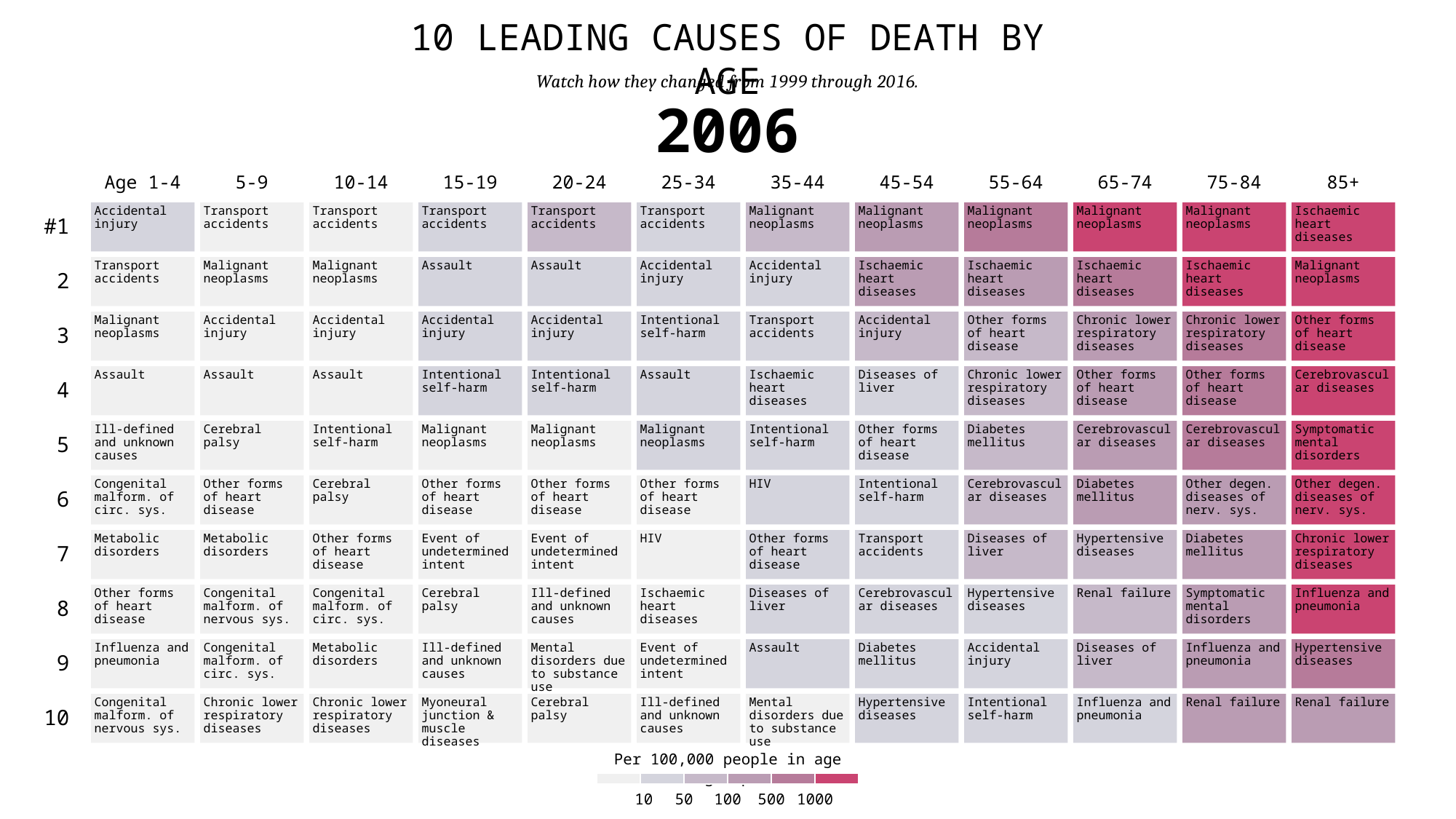

10 leading causes of death by age
Watch how they changed from 1999 through 2016.
2006
Age 1-4
5-9
10-14
15-19
20-24
25-34
35-44
45-54
55-64
65-74
75-84
85+
#1
Accidental injury
Transport accidents
Transport accidents
Transport accidents
Transport accidents
Transport accidents
Malignant neoplasms
Malignant neoplasms
Malignant neoplasms
Malignant neoplasms
Malignant neoplasms
Ischaemic heart diseases
2
Transport accidents
Malignant neoplasms
Malignant neoplasms
Assault
Assault
Accidental injury
Accidental injury
Ischaemic heart diseases
Ischaemic heart diseases
Ischaemic heart diseases
Ischaemic heart diseases
Malignant neoplasms
3
Malignant neoplasms
Accidental injury
Accidental injury
Accidental injury
Accidental injury
Intentional self-harm
Transport accidents
Accidental injury
Other forms of heart disease
Chronic lower respiratory diseases
Chronic lower respiratory diseases
Other forms of heart disease
4
Assault
Assault
Assault
Intentional self-harm
Intentional self-harm
Assault
Ischaemic heart diseases
Diseases of liver
Chronic lower respiratory diseases
Other forms of heart disease
Other forms of heart disease
Cerebrovascular diseases
5
Ill-defined and unknown causes
Cerebral palsy
Intentional self-harm
Malignant neoplasms
Malignant neoplasms
Malignant neoplasms
Intentional self-harm
Other forms of heart disease
Diabetes mellitus
Cerebrovascular diseases
Cerebrovascular diseases
Symptomatic mental disorders
6
Congenital malform. of circ. sys.
Other forms of heart disease
Cerebral palsy
Other forms of heart disease
Other forms of heart disease
Other forms of heart disease
HIV
Intentional self-harm
Cerebrovascular diseases
Diabetes mellitus
Other degen. diseases of nerv. sys.
Other degen. diseases of nerv. sys.
7
Metabolic disorders
Metabolic disorders
Other forms of heart disease
Event of undetermined intent
Event of undetermined intent
HIV
Other forms of heart disease
Transport accidents
Diseases of liver
Hypertensive diseases
Diabetes mellitus
Chronic lower respiratory diseases
8
Other forms of heart disease
Congenital malform. of nervous sys.
Congenital malform. of circ. sys.
Cerebral palsy
Ill-defined and unknown causes
Ischaemic heart diseases
Diseases of liver
Cerebrovascular diseases
Hypertensive diseases
Renal failure
Symptomatic mental disorders
Influenza and pneumonia
9
Influenza and pneumonia
Congenital malform. of circ. sys.
Metabolic disorders
Ill-defined and unknown causes
Mental disorders due to substance use
Event of undetermined intent
Assault
Diabetes mellitus
Accidental injury
Diseases of liver
Influenza and pneumonia
Hypertensive diseases
10
Congenital malform. of nervous sys.
Chronic lower respiratory diseases
Chronic lower respiratory diseases
Myoneural junction & muscle diseases
Cerebral palsy
Ill-defined and unknown causes
Mental disorders due to substance use
Hypertensive diseases
Intentional self-harm
Influenza and pneumonia
Renal failure
Renal failure
Per 100,000 people in age group

10
50
100
500
1000